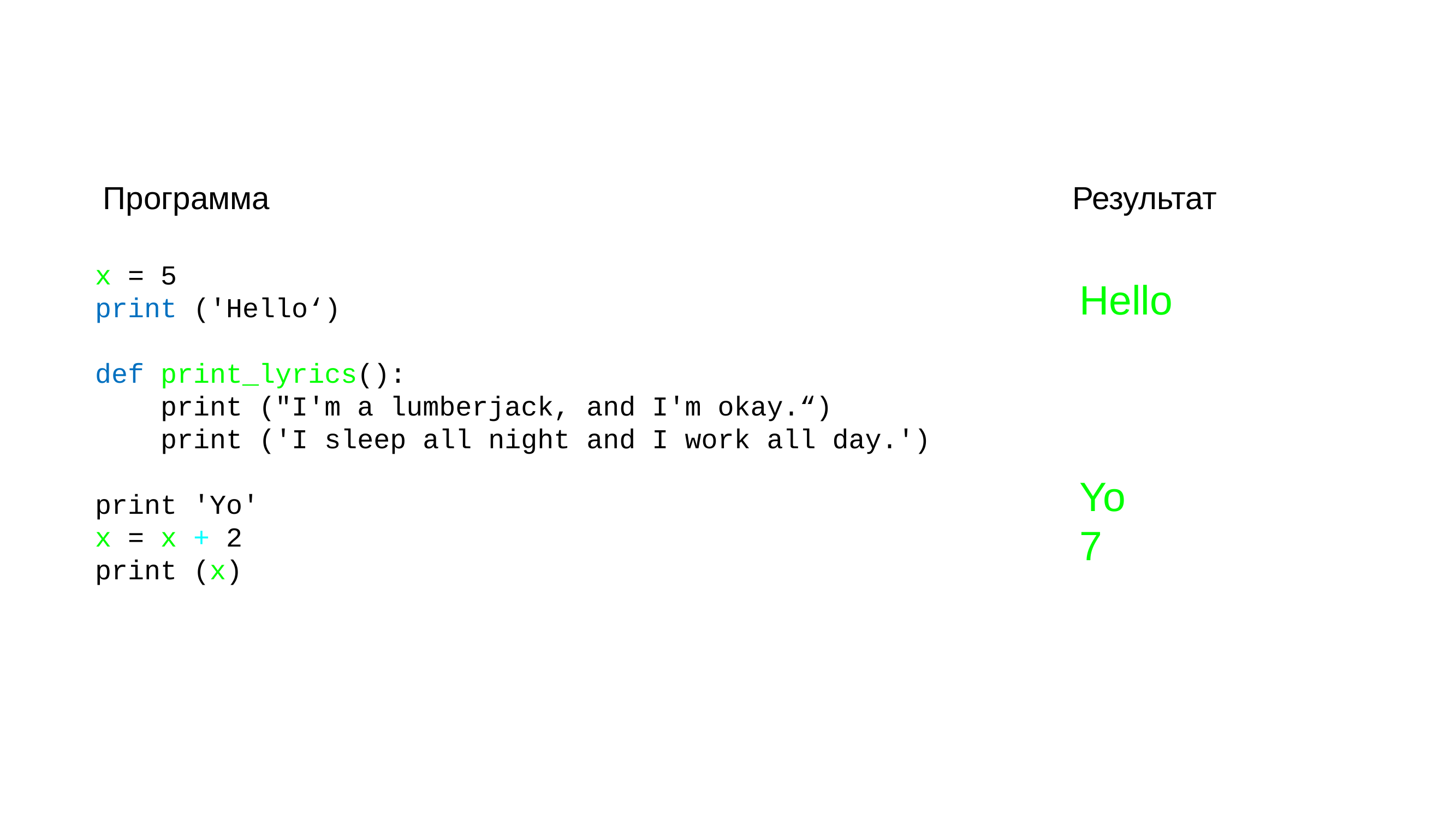

x = 5
print ('Hello‘)

def print_lyrics():
    print ("I'm a lumberjack, and I'm okay.“)
    print ('I sleep all night and I work all day.')

print 'Yo'
x = x + 2
print (x)
Программа
Результат
Hello

Yo
7